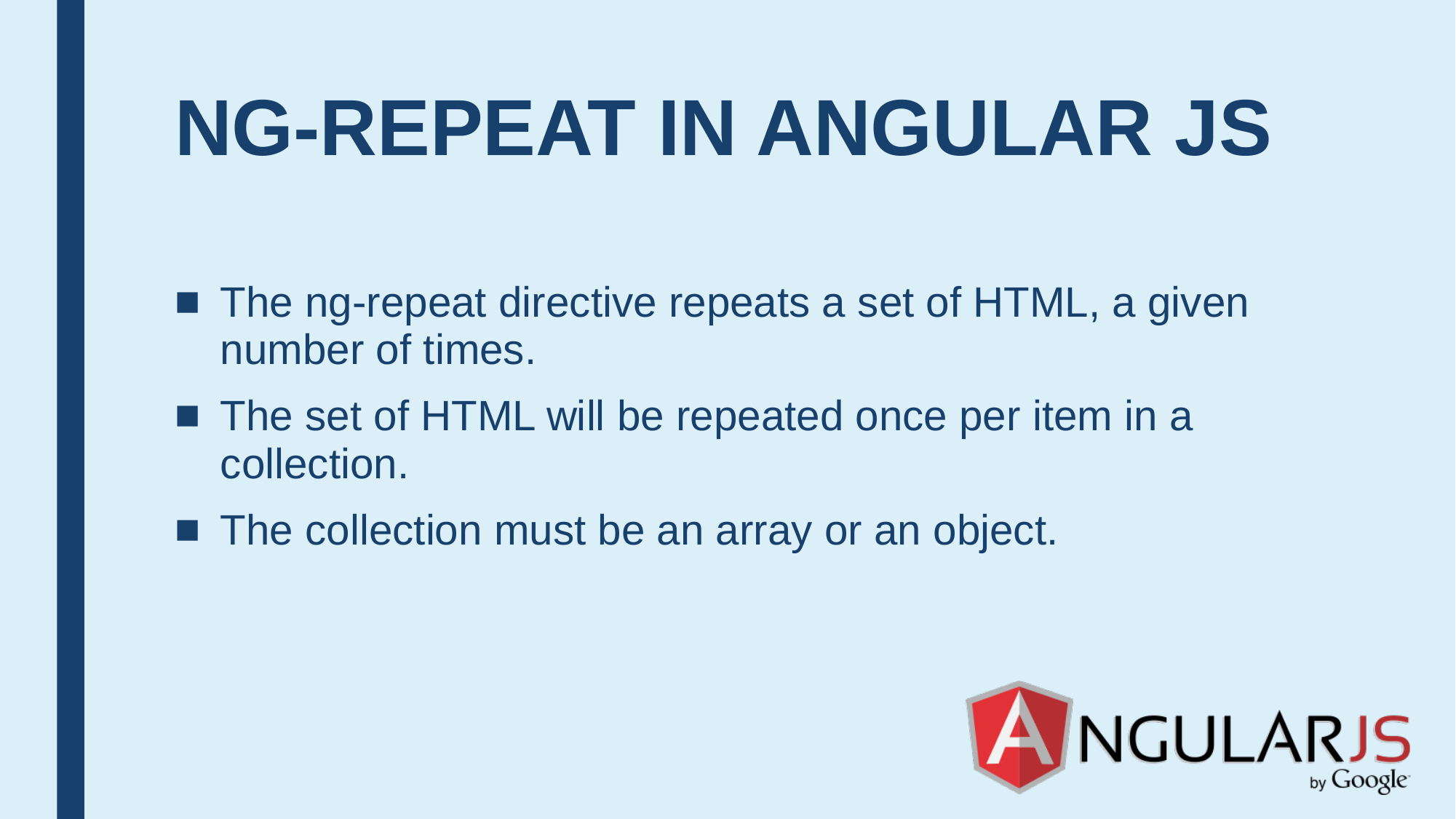

# NG-REPEAT IN ANGULAR JS
The ng-repeat directive repeats a set of HTML, a given number of times.
The set of HTML will be repeated once per item in a collection.
The collection must be an array or an object.